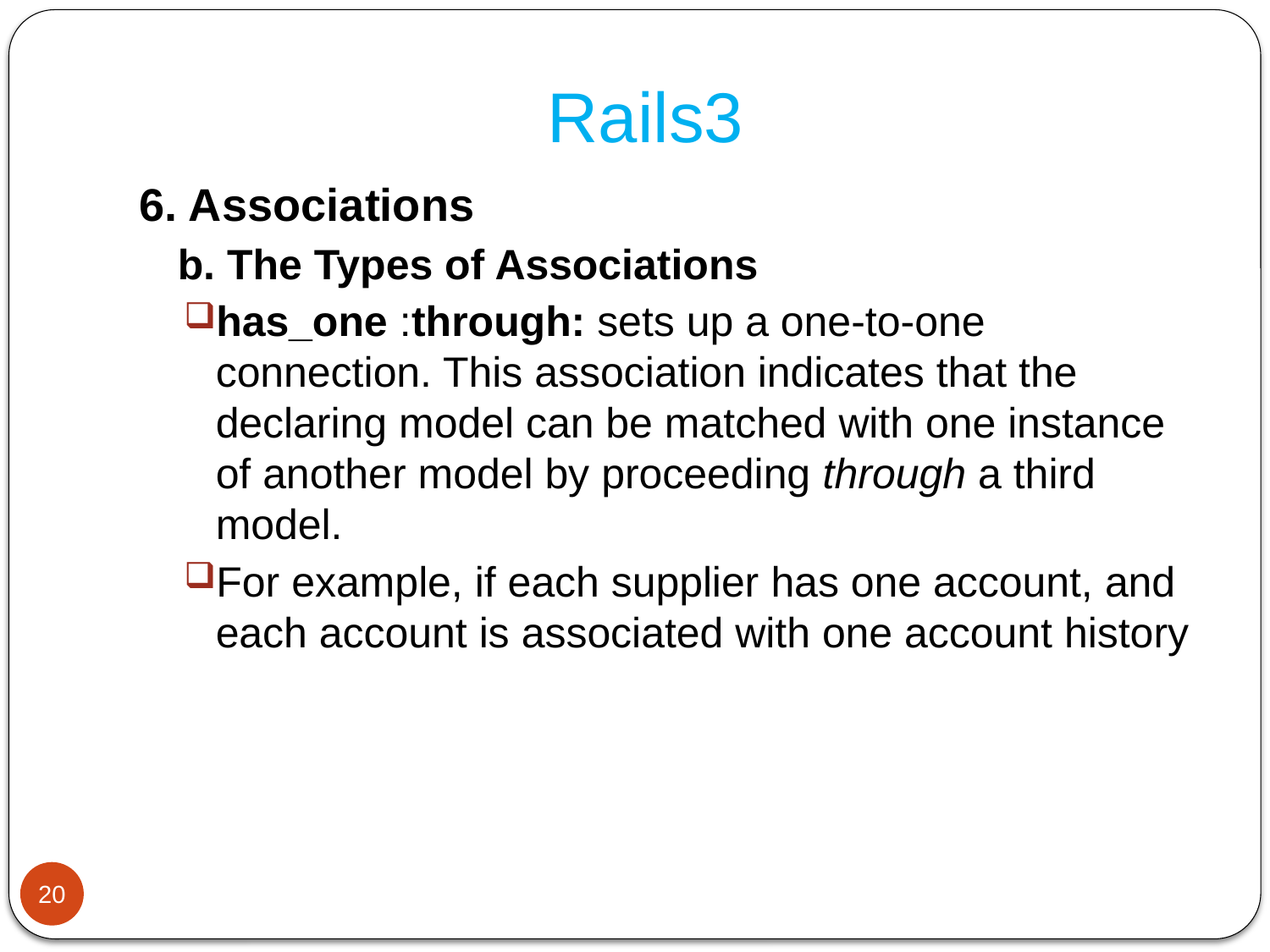

# Rails3
6. Associations
b. The Types of Associations
has_one :through: sets up a one-to-one connection. This association indicates that the declaring model can be matched with one instance of another model by proceeding through a third model.
For example, if each supplier has one account, and each account is associated with one account history

20